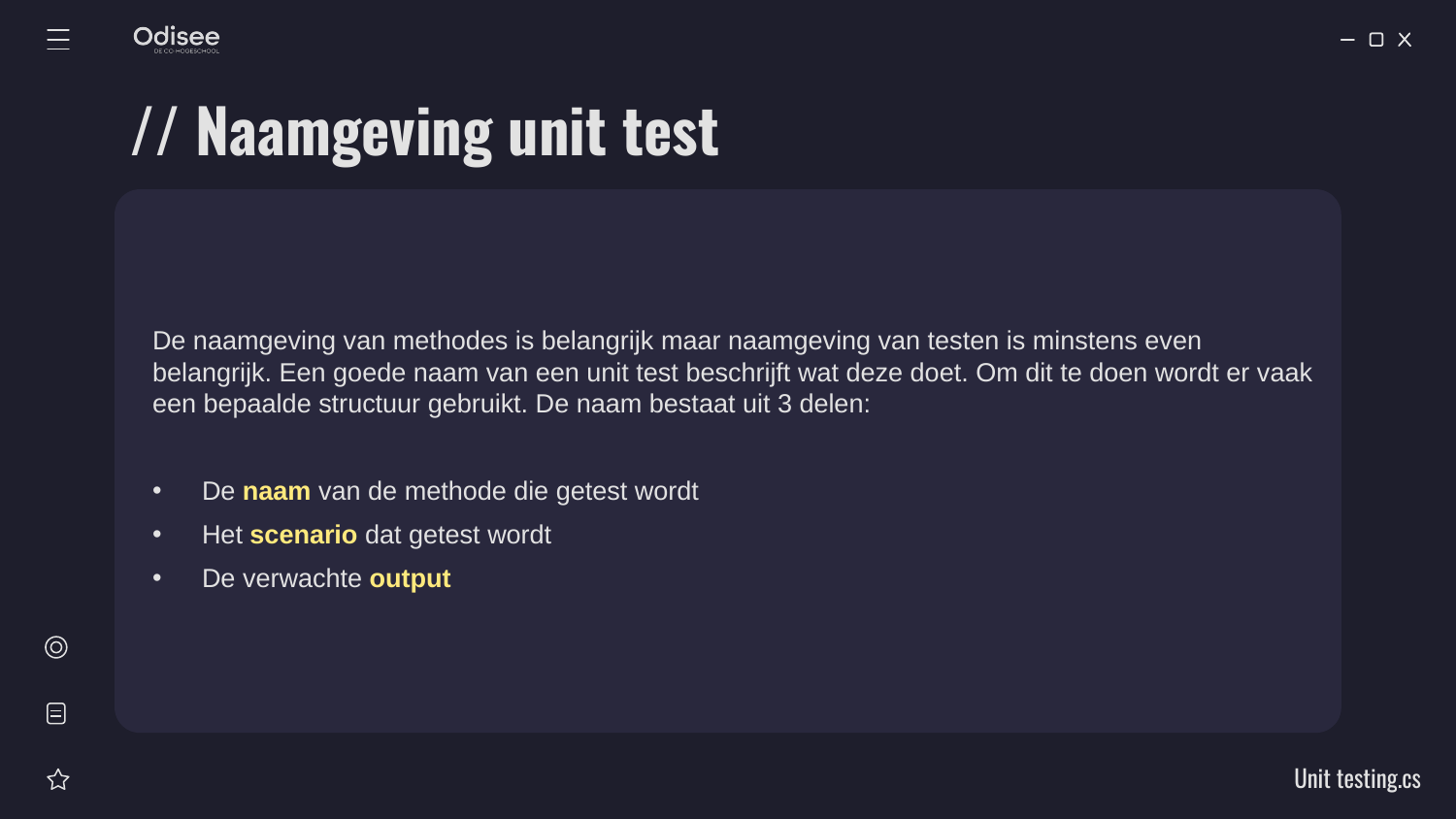

# // Naamgeving unit test
De naamgeving van methodes is belangrijk maar naamgeving van testen is minstens even belangrijk. Een goede naam van een unit test beschrijft wat deze doet. Om dit te doen wordt er vaak een bepaalde structuur gebruikt. De naam bestaat uit 3 delen:

De naam van de methode die getest wordt
Het scenario dat getest wordt
De verwachte output
Unit testing.cs